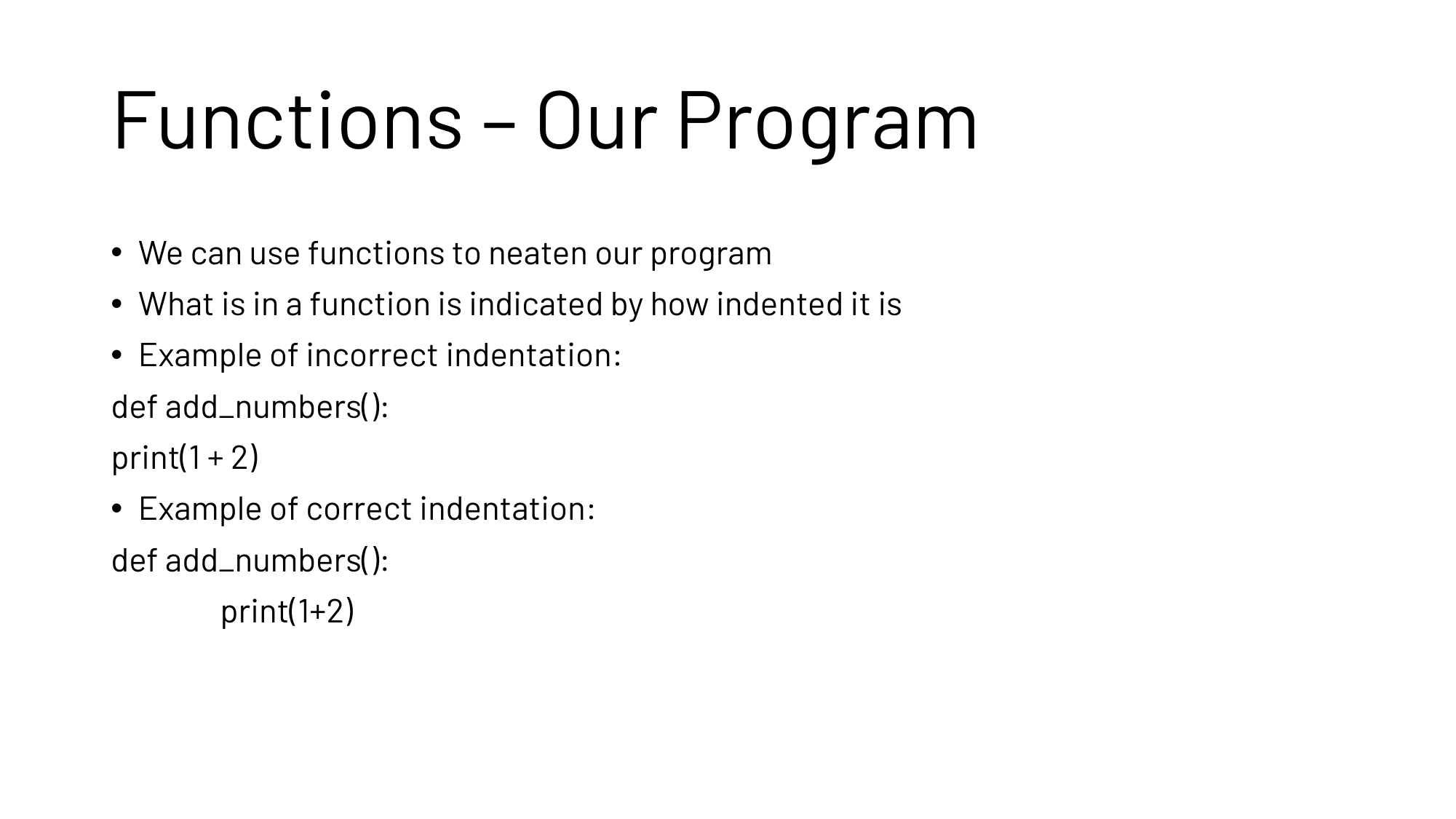

# Functions – Our Program
We can use functions to neaten our program
What is in a function is indicated by how indented it is
Example of incorrect indentation:
def add_numbers():
print(1 + 2)
Example of correct indentation:
def add_numbers():
	print(1+2)